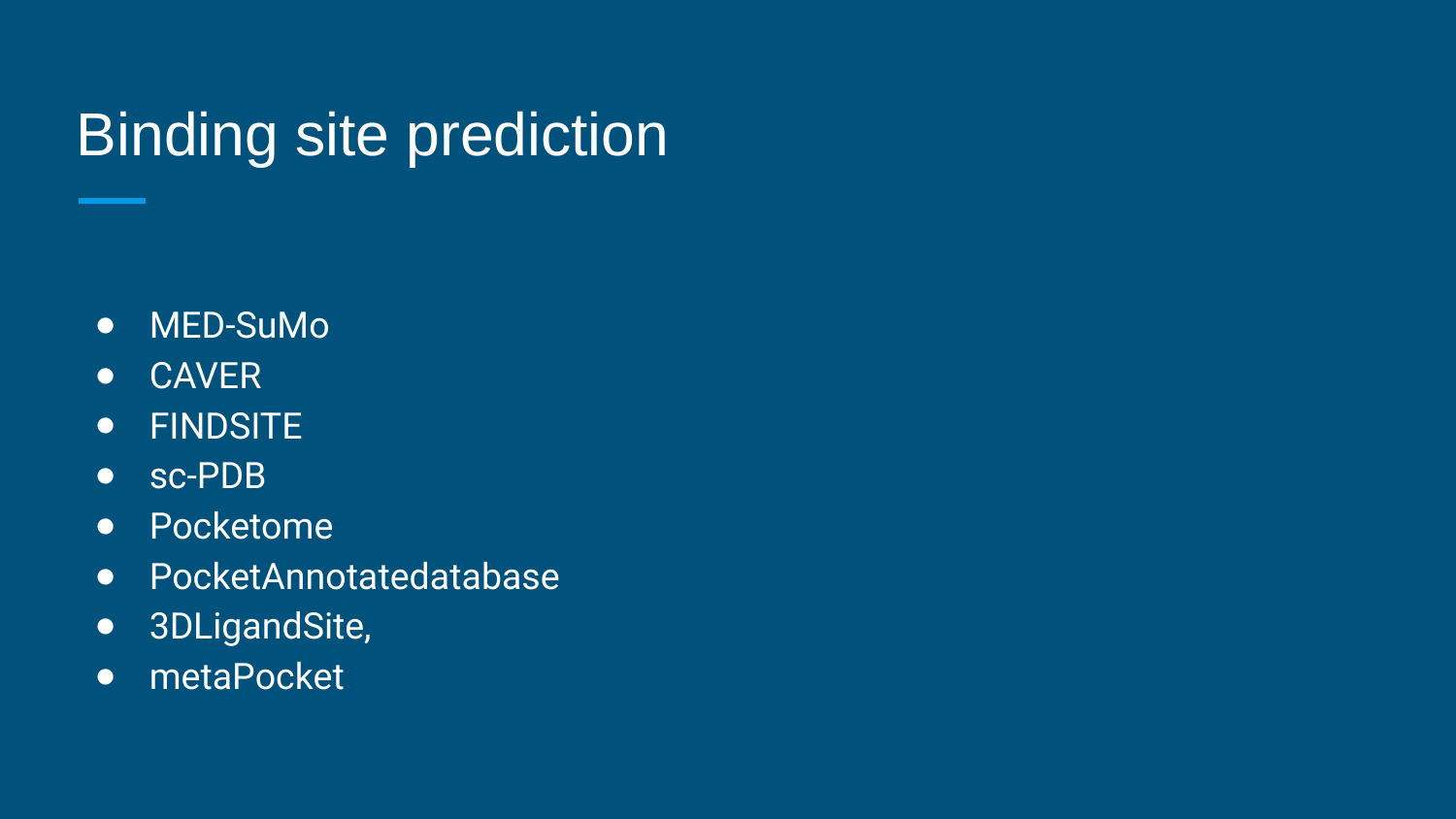

# Binding site prediction

MED-SuMo
CAVER
FINDSITE
sc-PDB
Pocketome
PocketAnnotatedatabase
3DLigandSite,
metaPocket